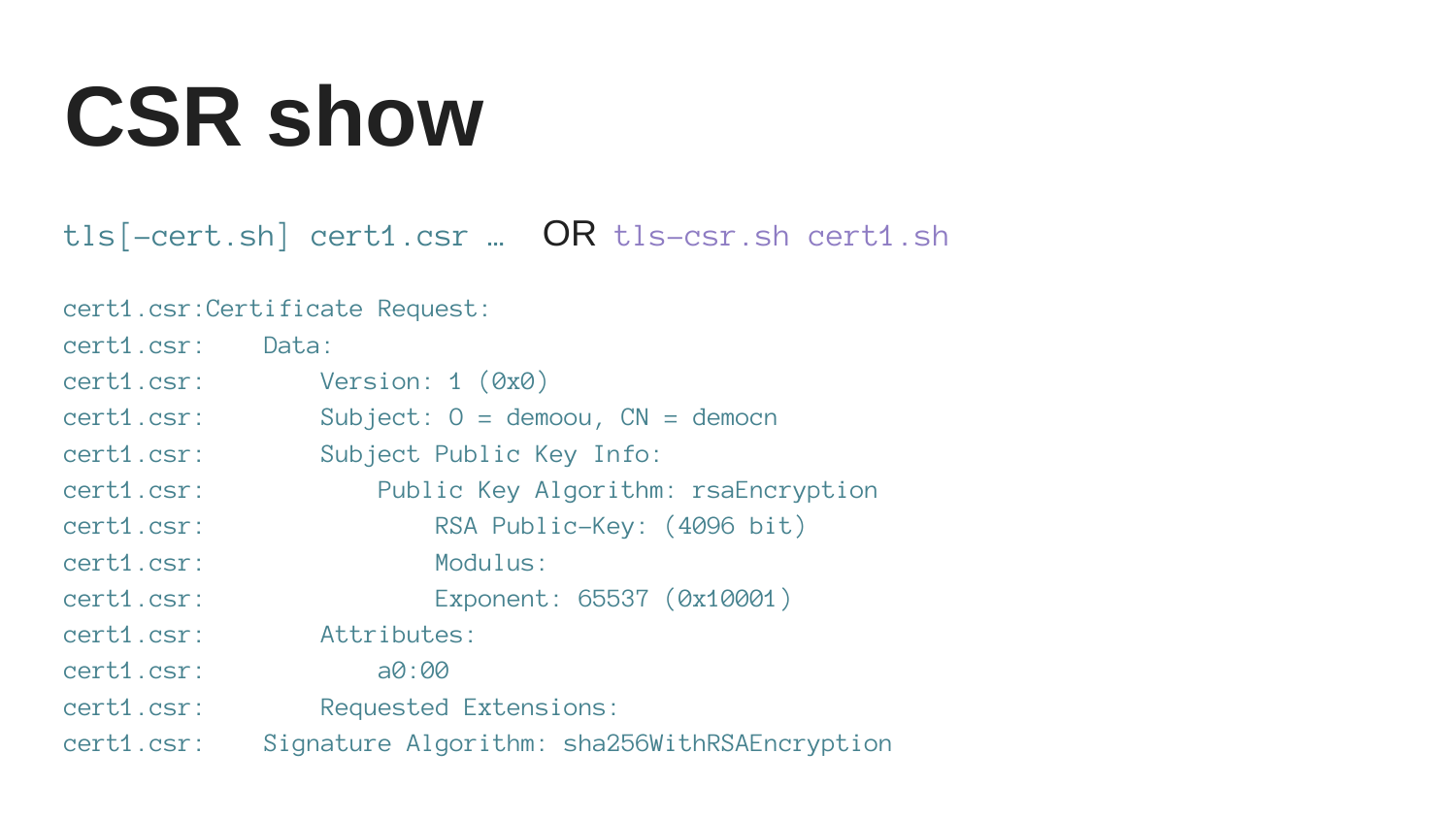

# CSR show
tls[-cert.sh] cert1.csr …  OR tls-csr.sh cert1.sh
cert1.csr:Certificate Request:
cert1.csr:    Data:
cert1.csr:        Version: 1 (0x0)
cert1.csr:        Subject: O = demoou, CN = democn
cert1.csr:        Subject Public Key Info:
cert1.csr:            Public Key Algorithm: rsaEncryption
cert1.csr:                RSA Public-Key: (4096 bit)
cert1.csr:                Modulus:
cert1.csr:                Exponent: 65537 (0x10001)
cert1.csr:        Attributes:
cert1.csr:            a0:00
cert1.csr:        Requested Extensions:
cert1.csr:    Signature Algorithm: sha256WithRSAEncryption